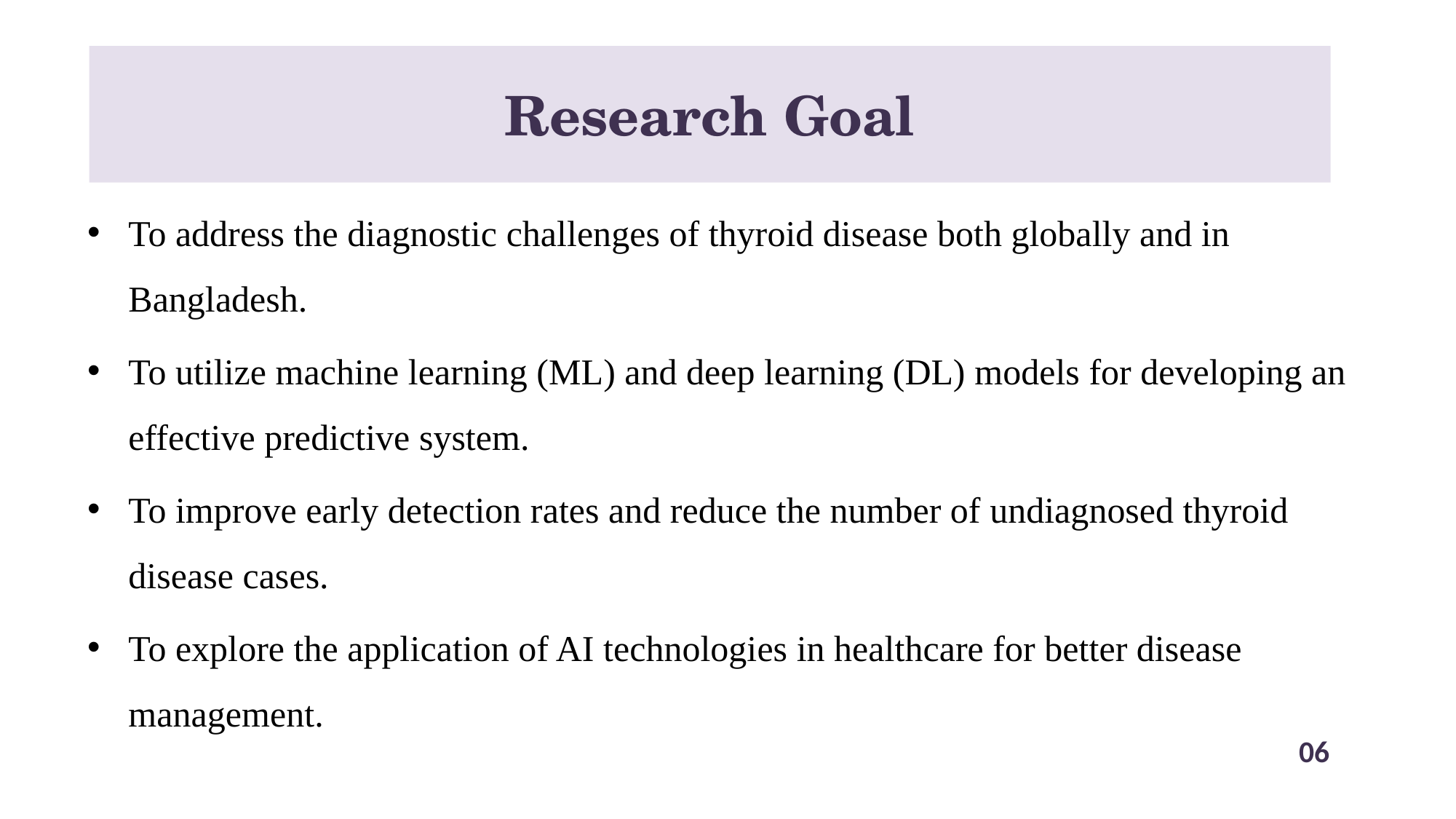

# Research Goal
To address the diagnostic challenges of thyroid disease both globally and in Bangladesh.
To utilize machine learning (ML) and deep learning (DL) models for developing an effective predictive system.
To improve early detection rates and reduce the number of undiagnosed thyroid disease cases.
To explore the application of AI technologies in healthcare for better disease management.
06